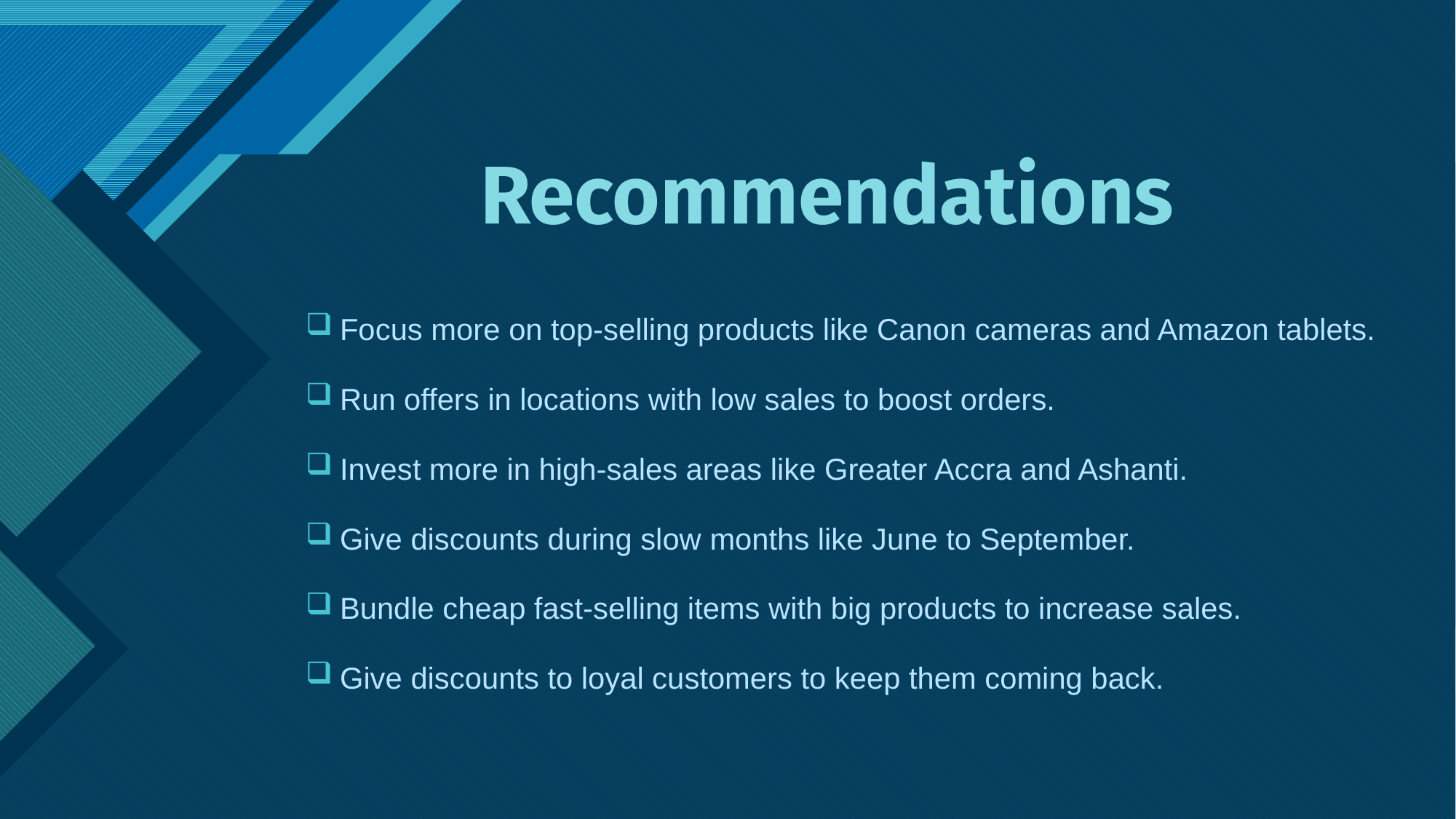

# Recommendations
Focus more on top-selling products like Canon cameras and Amazon tablets.
Run offers in locations with low sales to boost orders.
Invest more in high-sales areas like Greater Accra and Ashanti.
Give discounts during slow months like June to September.
Bundle cheap fast-selling items with big products to increase sales.
Give discounts to loyal customers to keep them coming back.